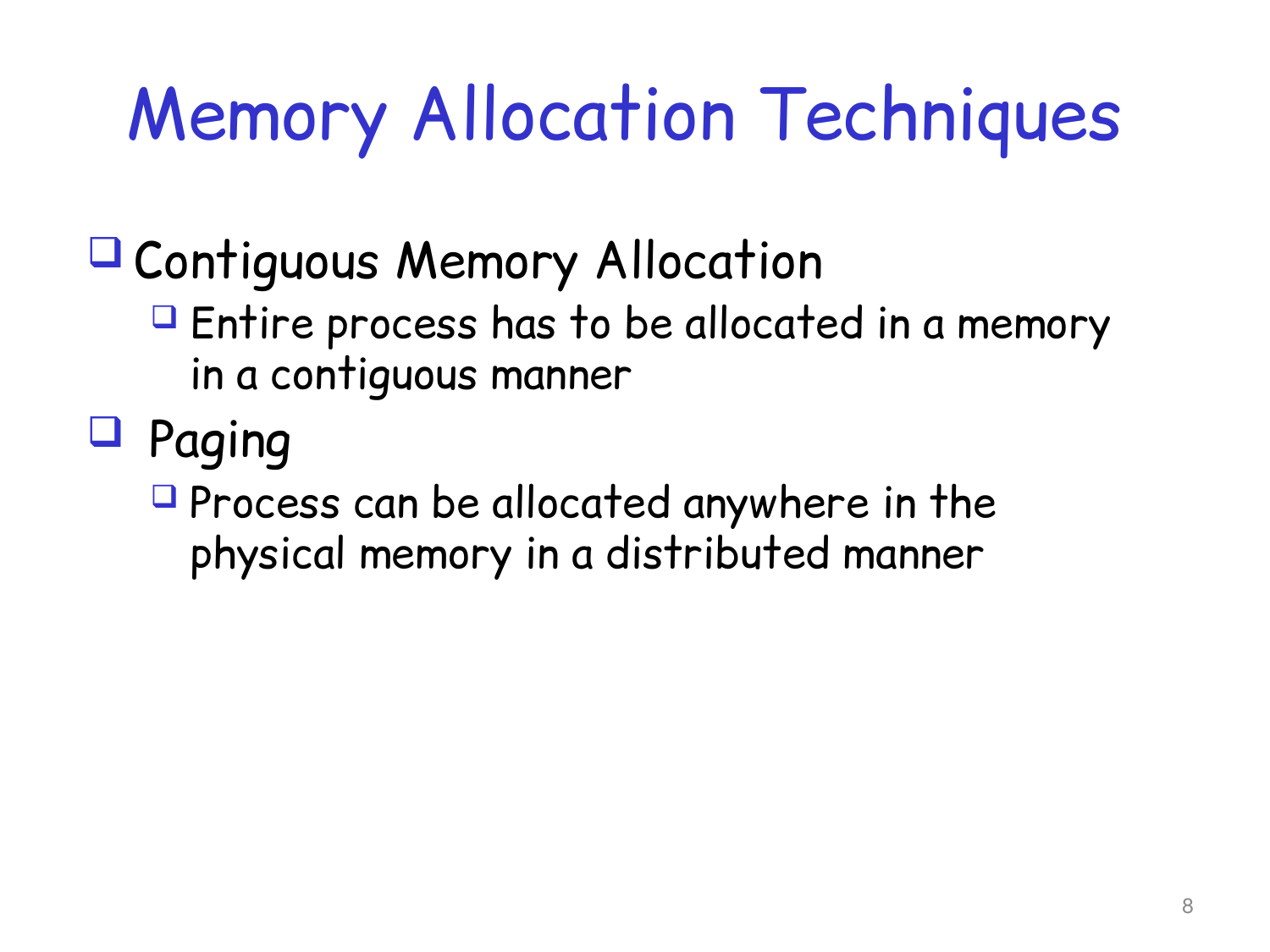

# Memory Allocation Techniques
Contiguous Memory Allocation
Entire process has to be allocated in a memory in a contiguous manner
 Paging
Process can be allocated anywhere in the physical memory in a distributed manner
8